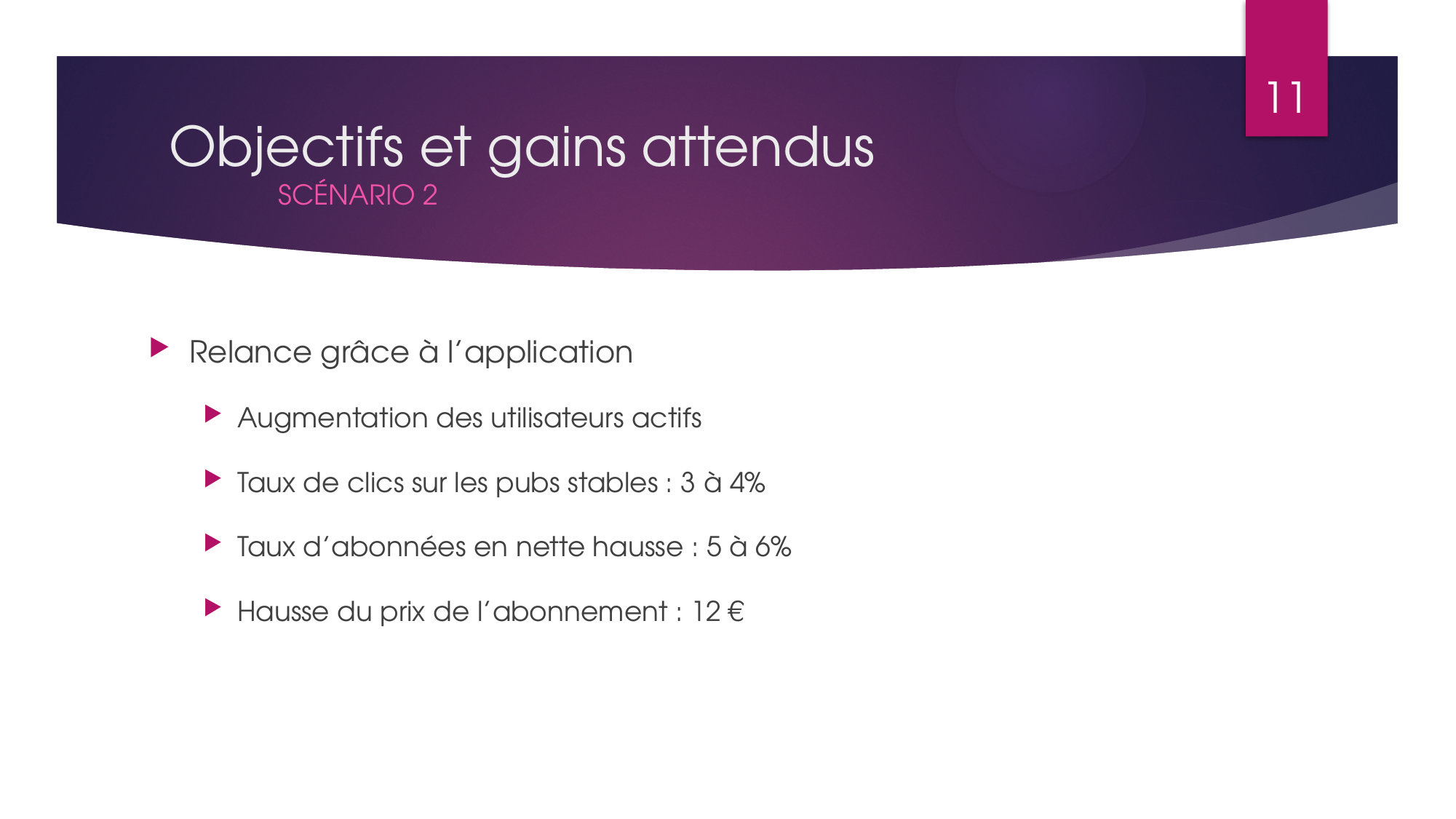

11
Objectifs et gains attendus
	Scénario 2
Relance grâce à l’application
Augmentation des utilisateurs actifs
Taux de clics sur les pubs stables : 3 à 4%
Taux d’abonnées en nette hausse : 5 à 6%
Hausse du prix de l’abonnement : 12 €